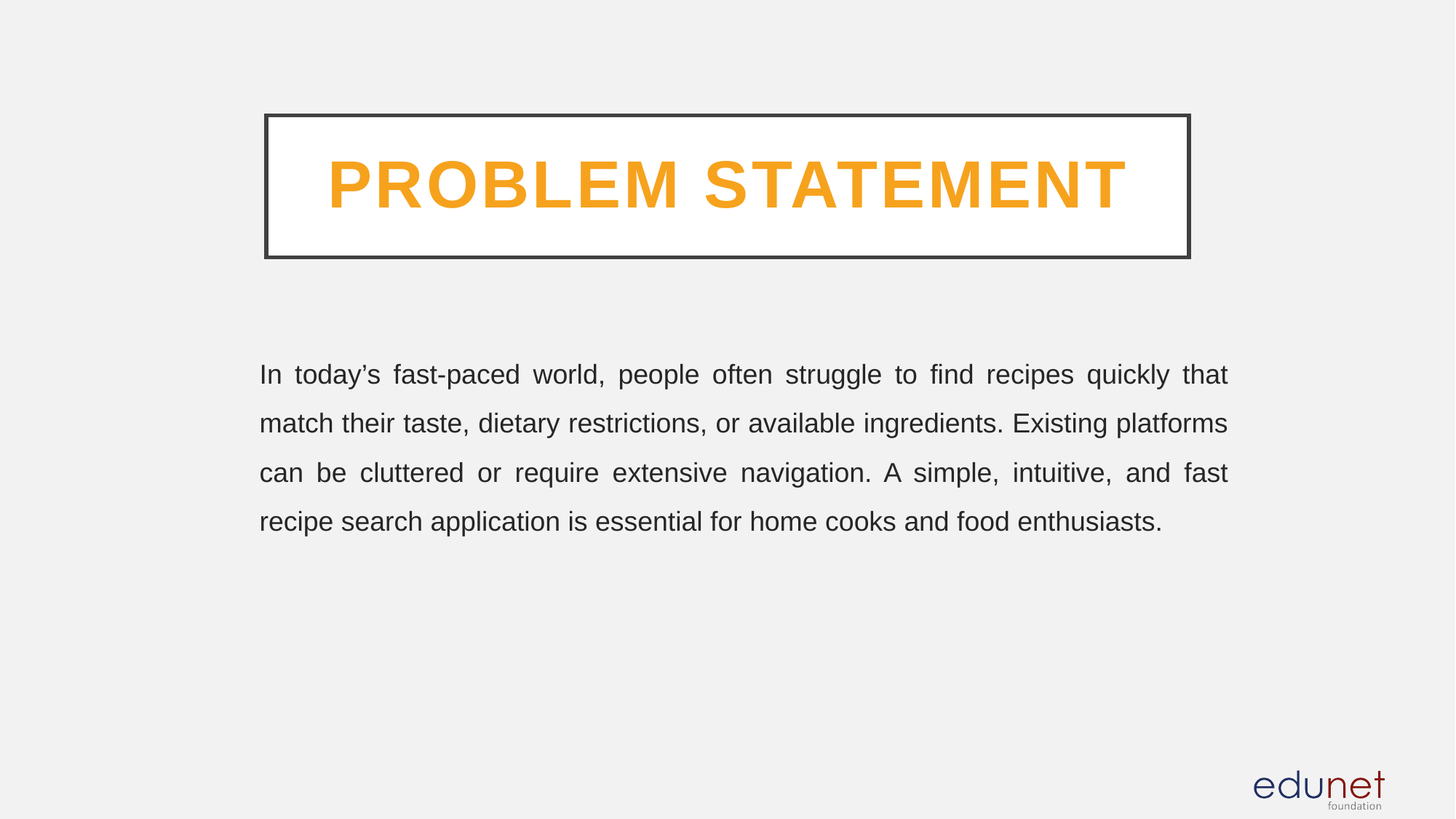

# Problem Statement
In today’s fast-paced world, people often struggle to find recipes quickly that match their taste, dietary restrictions, or available ingredients. Existing platforms can be cluttered or require extensive navigation. A simple, intuitive, and fast recipe search application is essential for home cooks and food enthusiasts.